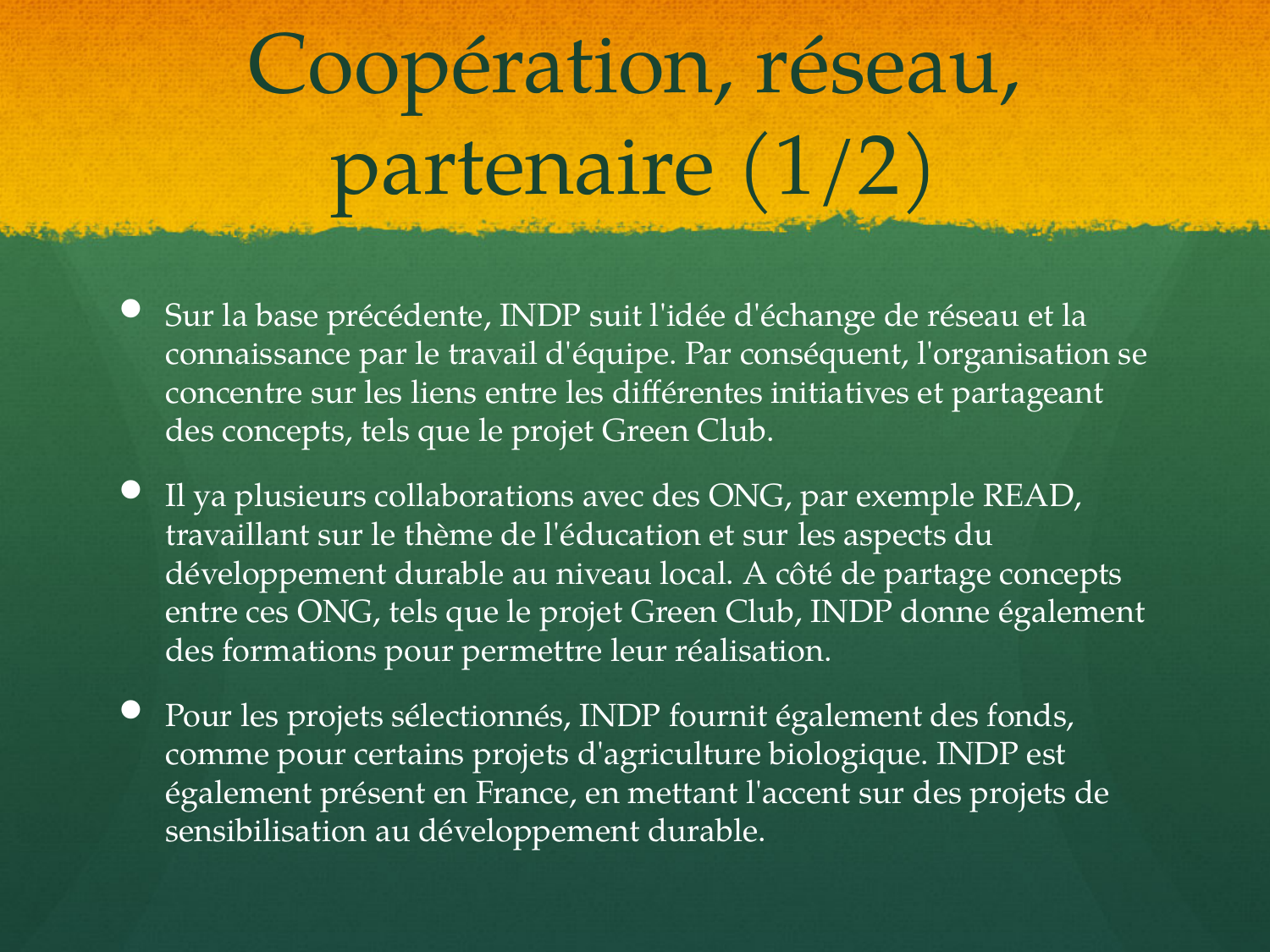

# Coopération, réseau, partenaire (1/2)
Sur la base précédente, INDP suit l'idée d'échange de réseau et la connaissance par le travail d'équipe. Par conséquent, l'organisation se concentre sur les liens entre les différentes initiatives et partageant des concepts, tels que le projet Green Club.
Il ya plusieurs collaborations avec des ONG, par exemple READ, travaillant sur le thème de l'éducation et sur ​​les aspects du développement durable au niveau local. A côté de partage concepts entre ces ONG, tels que le projet Green Club, INDP donne également des formations pour permettre leur réalisation.
Pour les projets sélectionnés, INDP fournit également des fonds, comme pour certains projets d'agriculture biologique. INDP est également présent en France, en mettant l'accent sur ​​des projets de sensibilisation au développement durable.